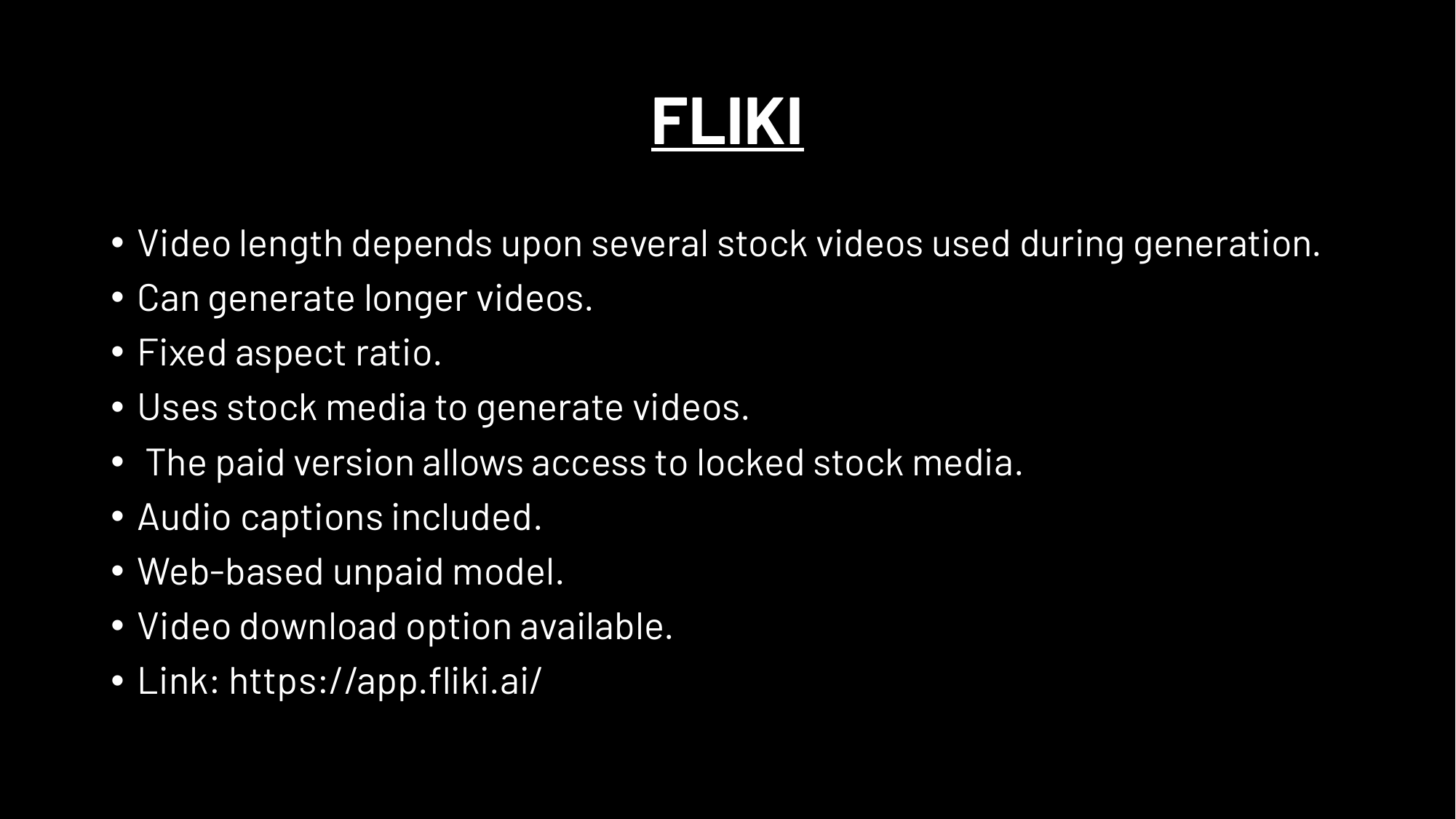

# FLIKI
Video length depends upon several stock videos used during generation.
Can generate longer videos.
Fixed aspect ratio.
Uses stock media to generate videos.
 The paid version allows access to locked stock media.
Audio captions included.
Web-based unpaid model.
Video download option available.
Link: https://app.fliki.ai/